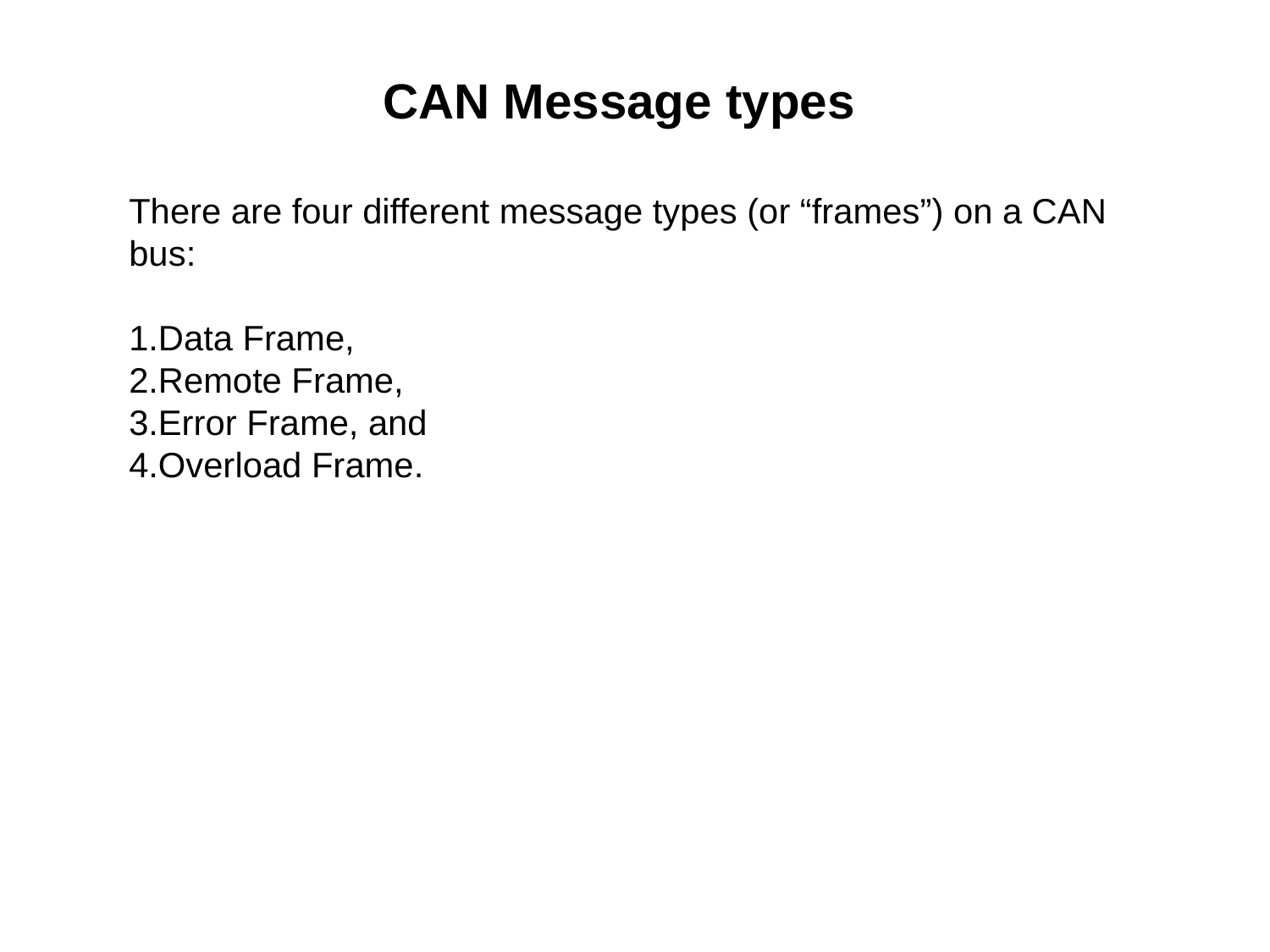

CAN Message types
There are four different message types (or “frames”) on a CAN bus:

Data Frame,
Remote Frame,
Error Frame, and
Overload Frame.